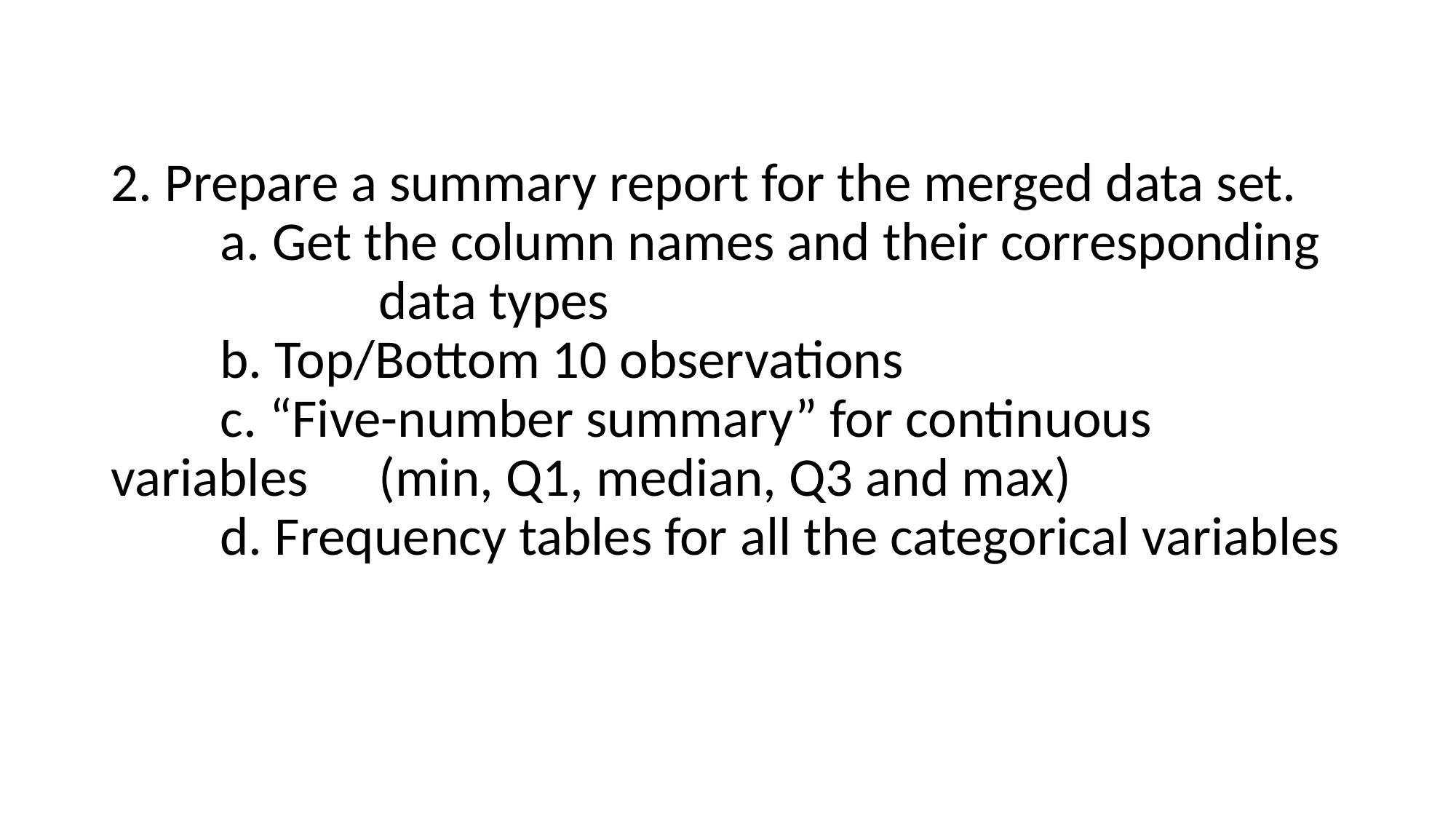

# 2. Prepare a summary report for the merged data set. a. Get the column names and their corresponding 	  	    data types b. Top/Bottom 10 observations c. “Five-number summary” for continuous variables 	    (min, Q1, median, Q3 and max) d. Frequency tables for all the categorical variables